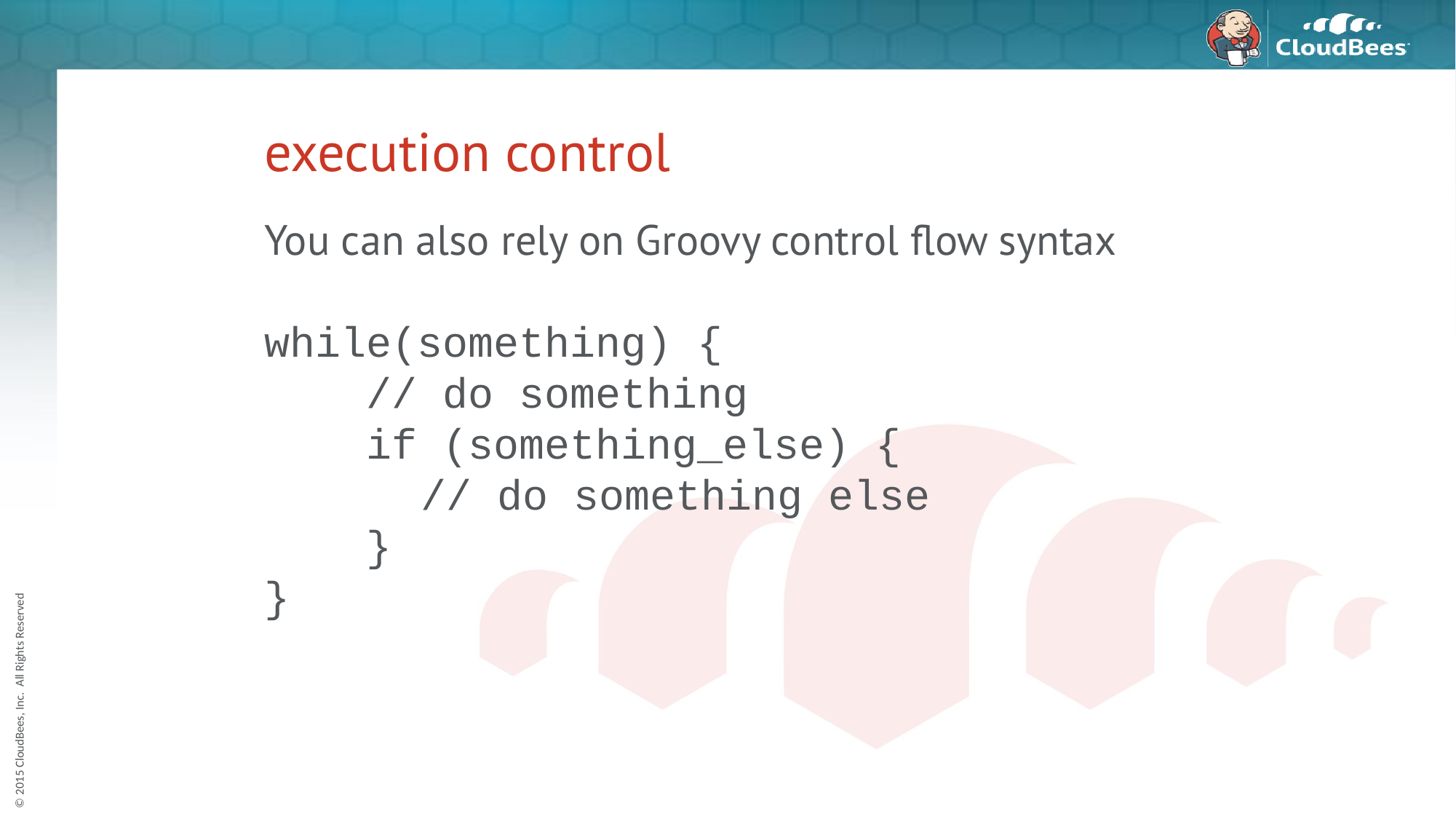

# execution control
You can also rely on Groovy control flow syntax

while(something) {
    // do something
    if (something_else) {
    // do something else
    }
}